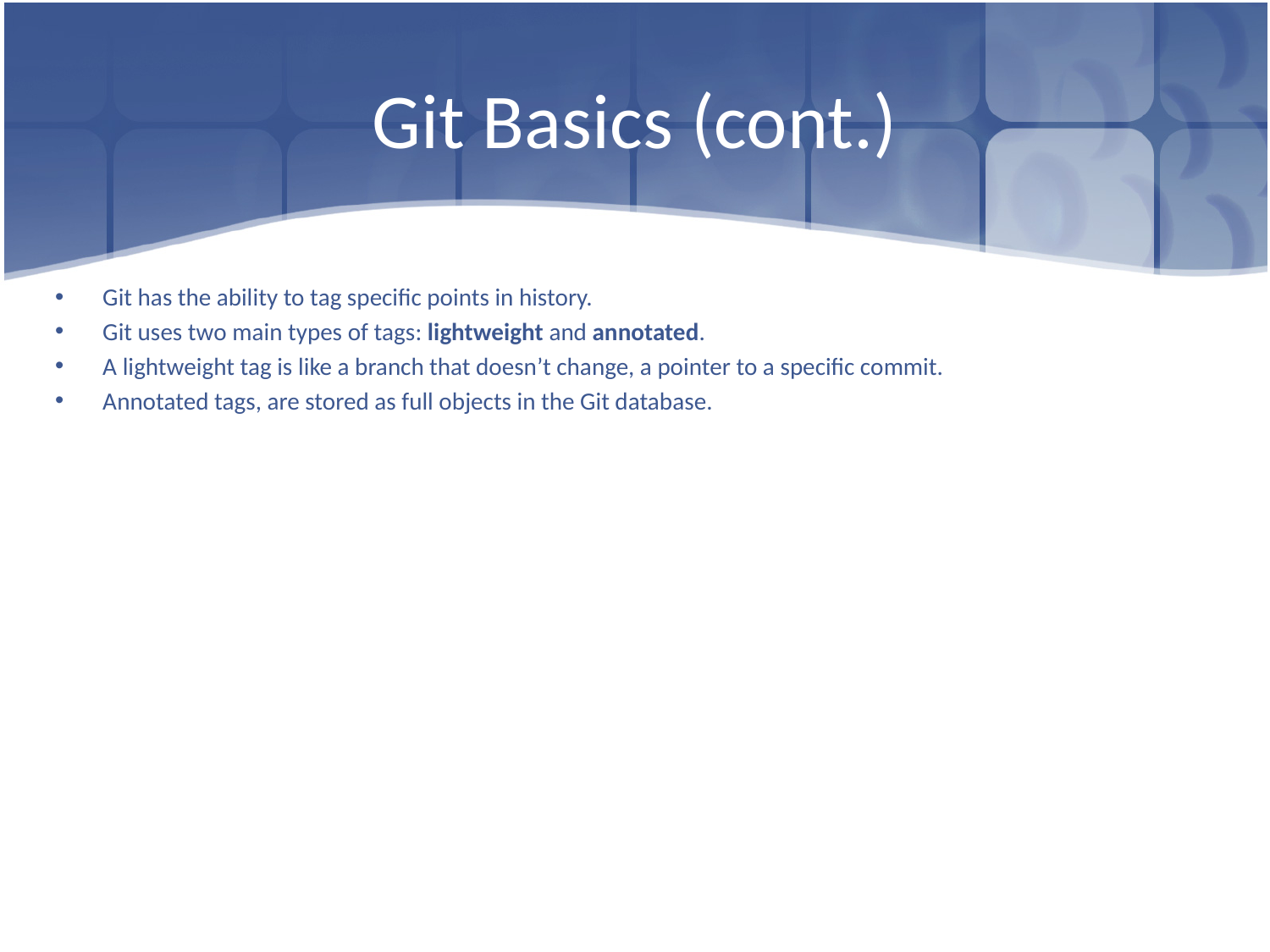

# Git Basics (cont.)
Git has the ability to tag specific points in history.
Git uses two main types of tags: lightweight and annotated.
A lightweight tag is like a branch that doesn’t change, a pointer to a specific commit.
Annotated tags, are stored as full objects in the Git database.